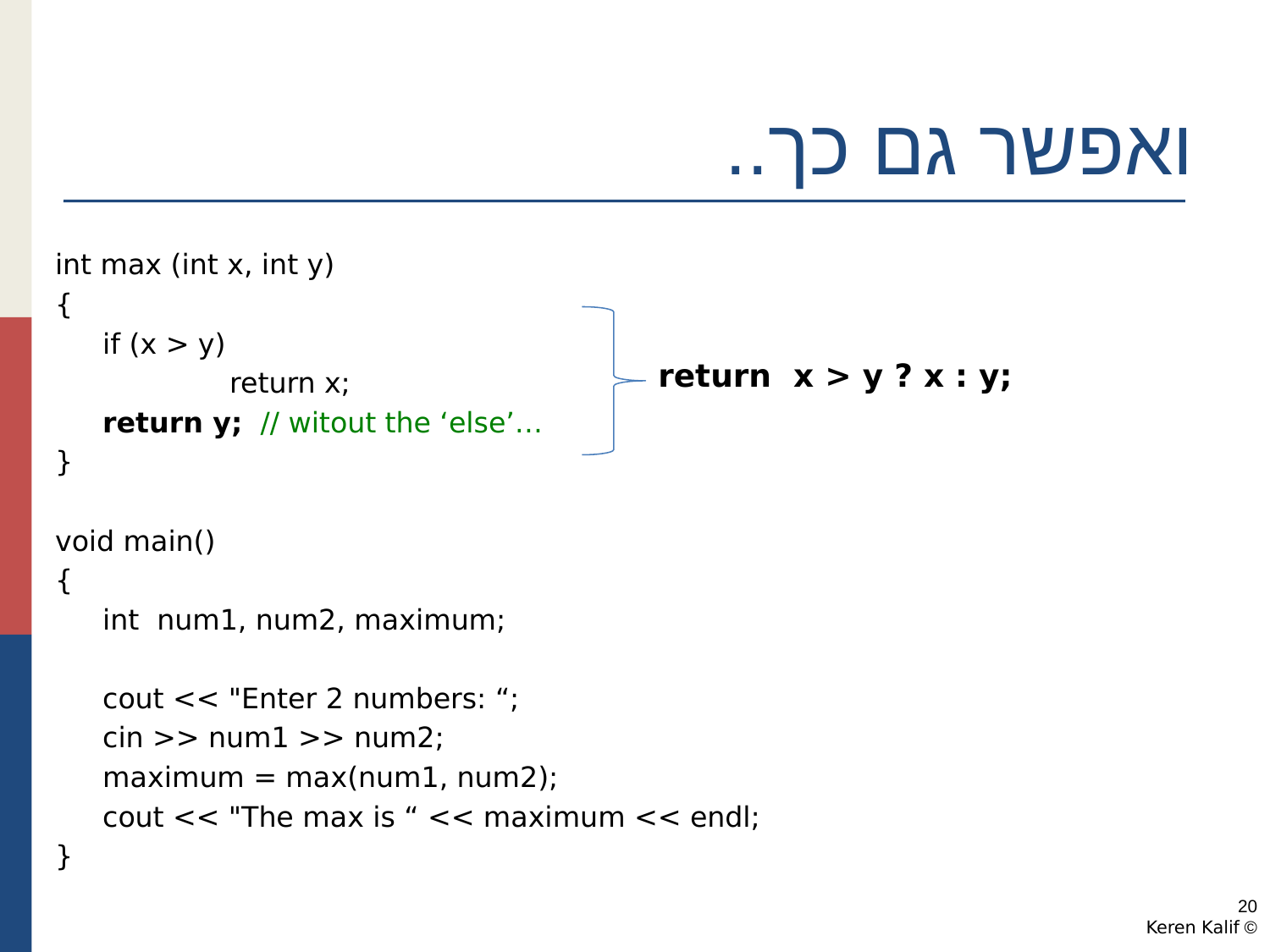

# ואפשר גם כך..

int max (int x, int y)
{
	if (x > y)
		return x;
	return y;  // witout the ‘else’…
}

void main()
{
	int  num1, num2, maximum;

	cout << "Enter 2 numbers: “;
	cin >> num1 >> num2;
	maximum = max(num1, num2);
	cout << "The max is “ << maximum << endl;
}

return  x > y ? x : y;
20
© Keren Kalif